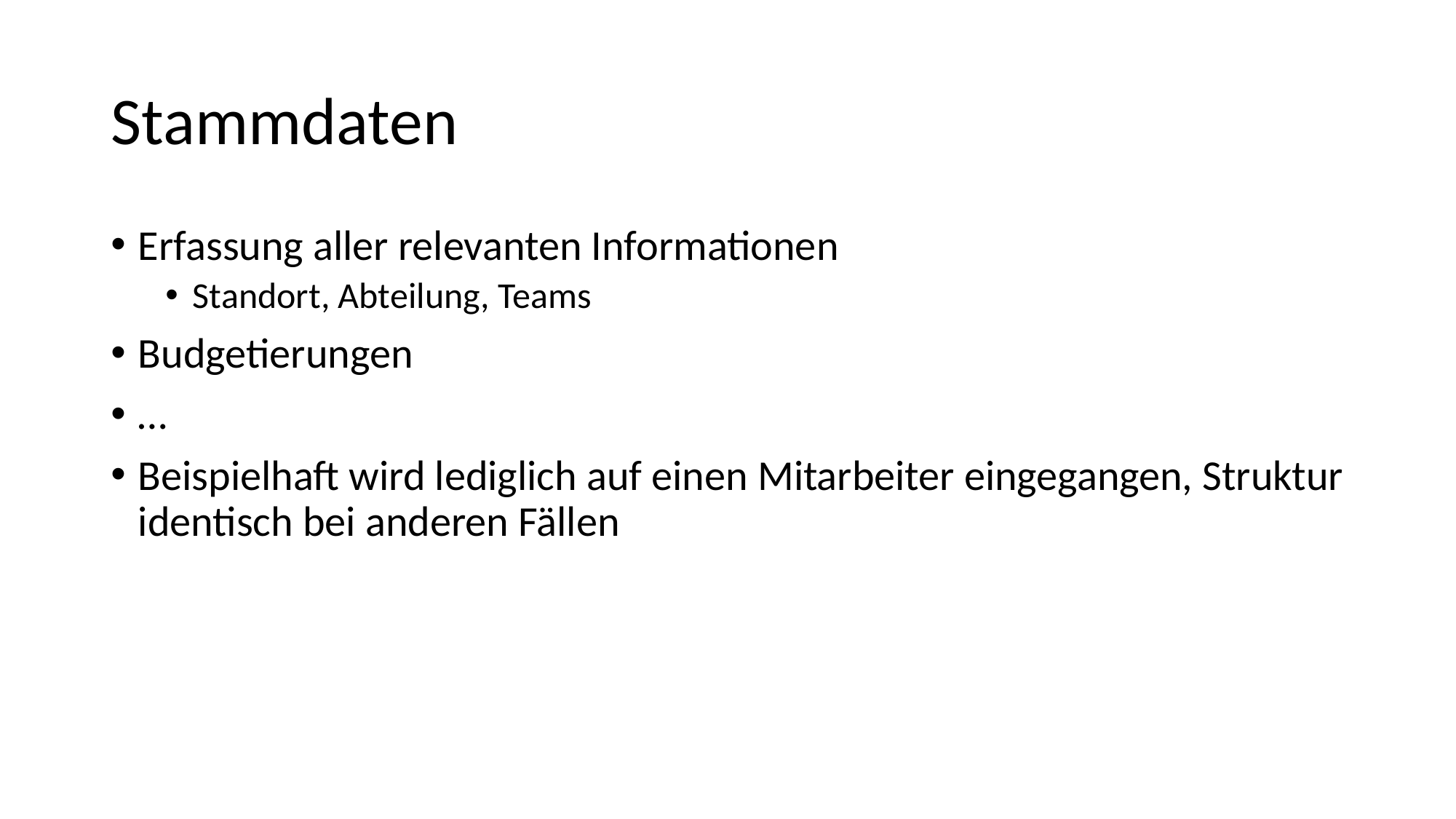

# Stammdaten
Erfassung aller relevanten Informationen
Standort, Abteilung, Teams
Budgetierungen
…
Beispielhaft wird lediglich auf einen Mitarbeiter eingegangen, Struktur identisch bei anderen Fällen